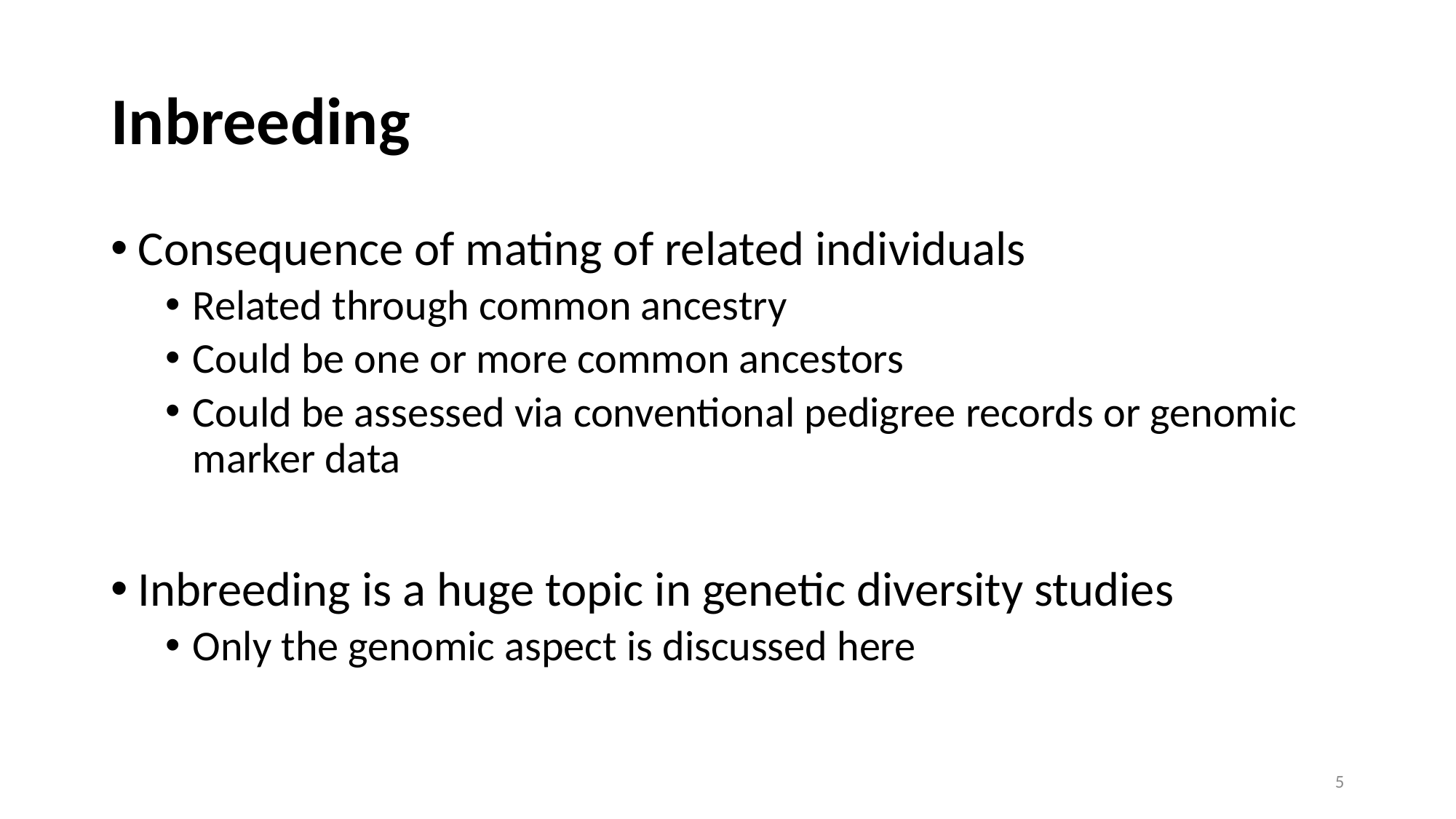

# Inbreeding
Consequence of mating of related individuals
Related through common ancestry
Could be one or more common ancestors
Could be assessed via conventional pedigree records or genomic marker data

Inbreeding is a huge topic in genetic diversity studies
Only the genomic aspect is discussed here
5